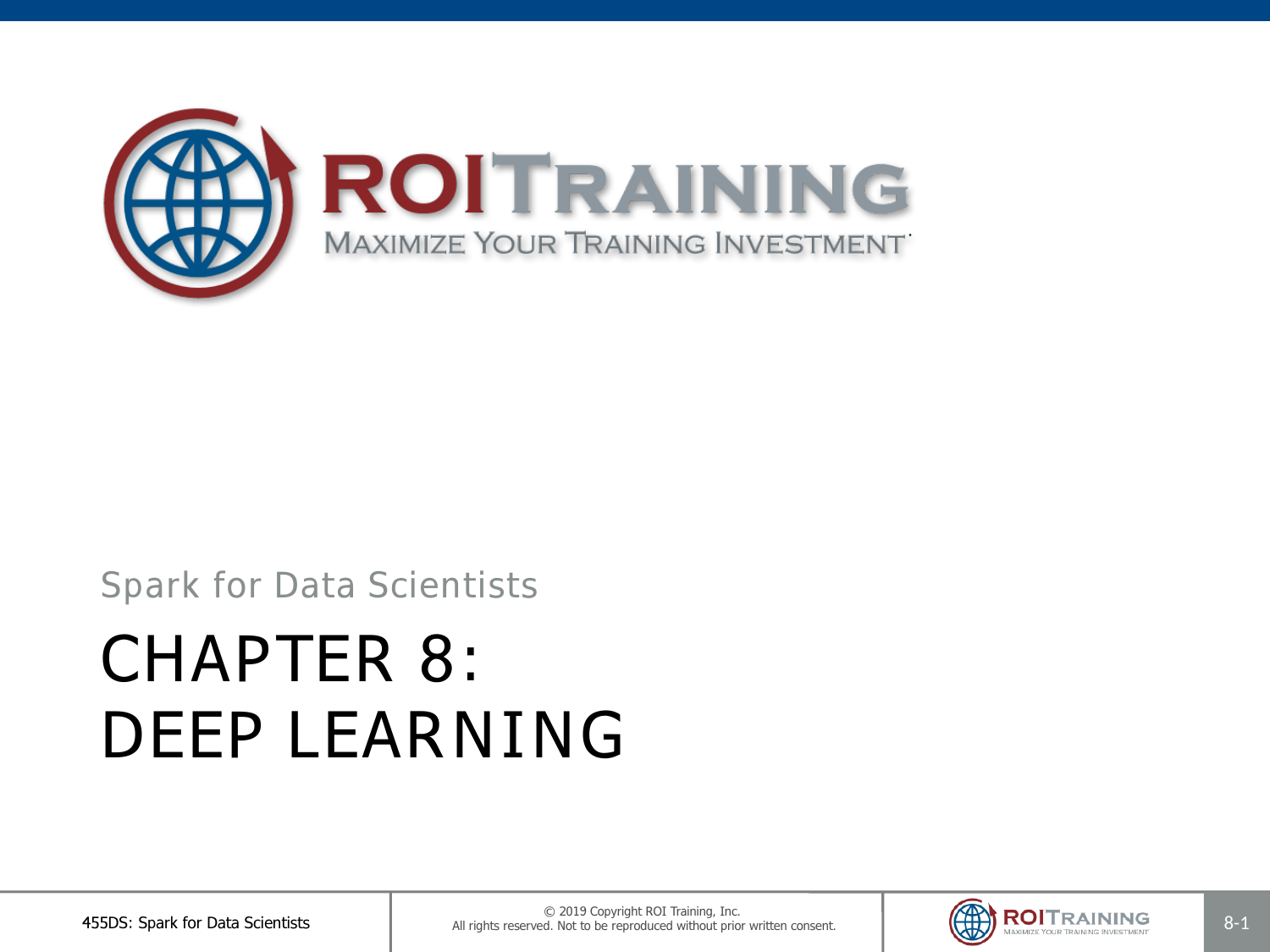

Spark for Data Scientists
# Chapter 8: Deep Learning